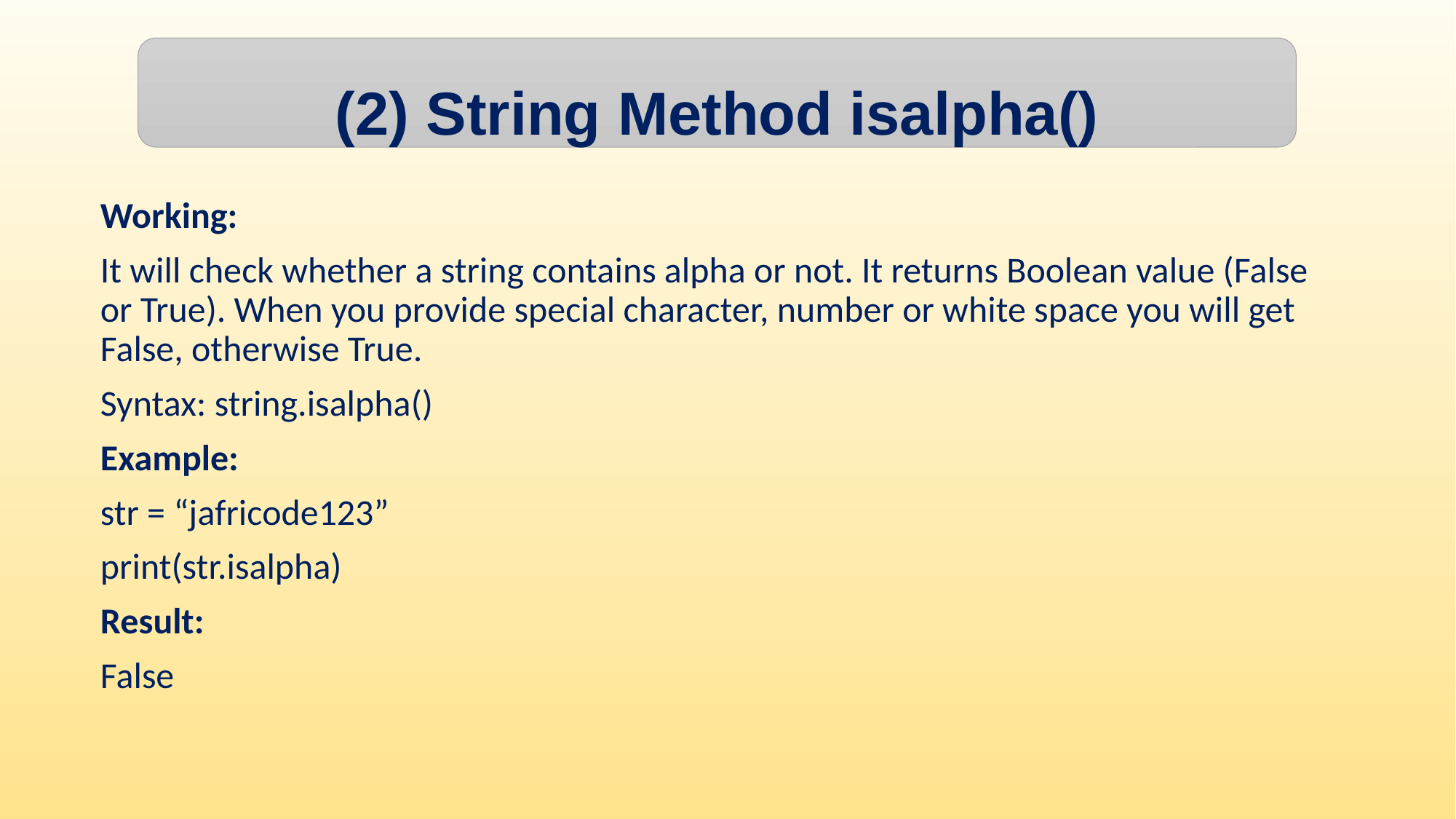

(2) String Method isalpha()
Working:
It will check whether a string contains alpha or not. It returns Boolean value (False or True). When you provide special character, number or white space you will get False, otherwise True.
Syntax: string.isalpha()
Example:
str = “jafricode123”
print(str.isalpha)
Result:
False